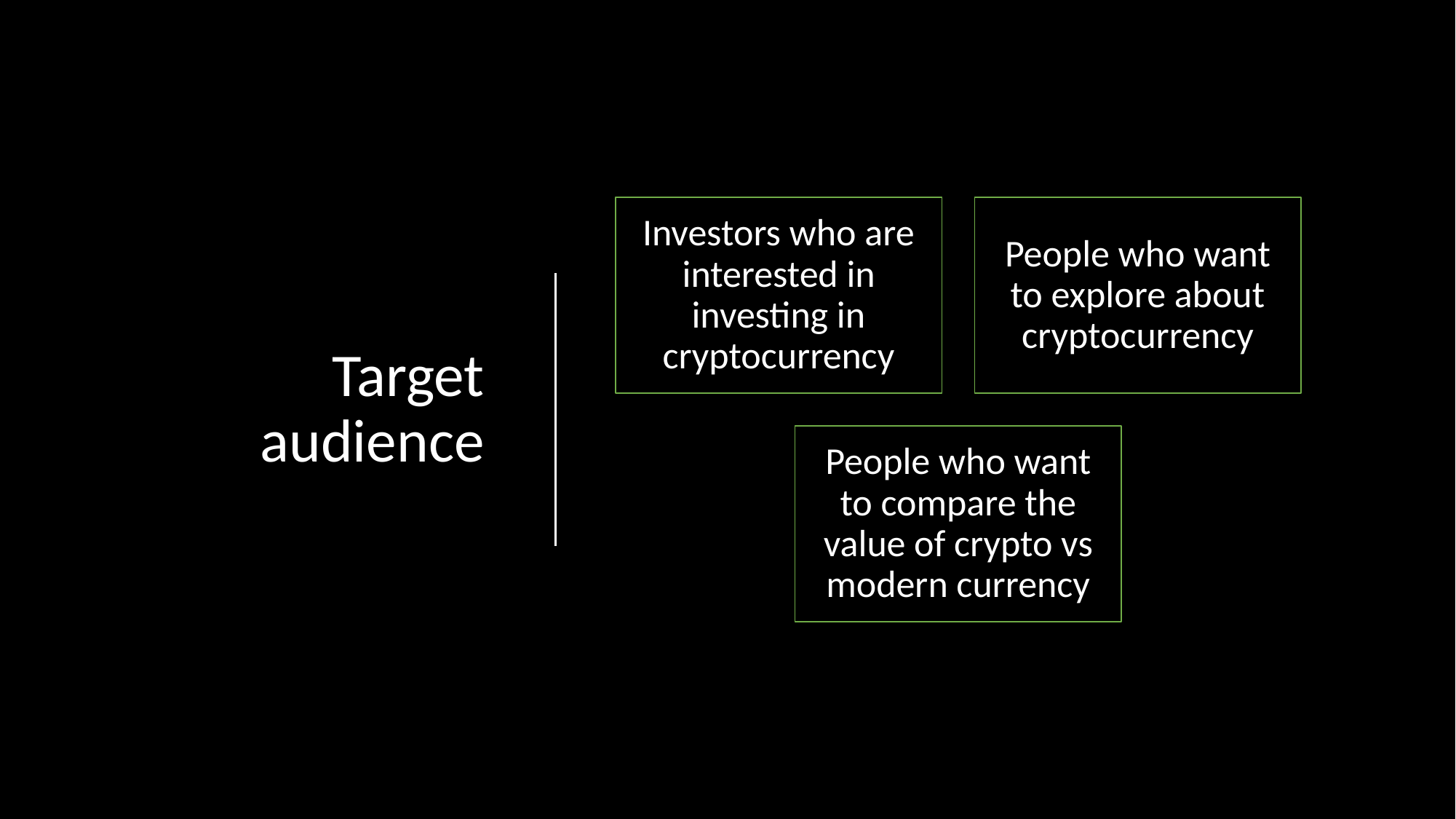

# Target audience
Investors who are interested in investing in cryptocurrency
People who want to explore about cryptocurrency
People who want to compare the value of crypto vs modern currency
6